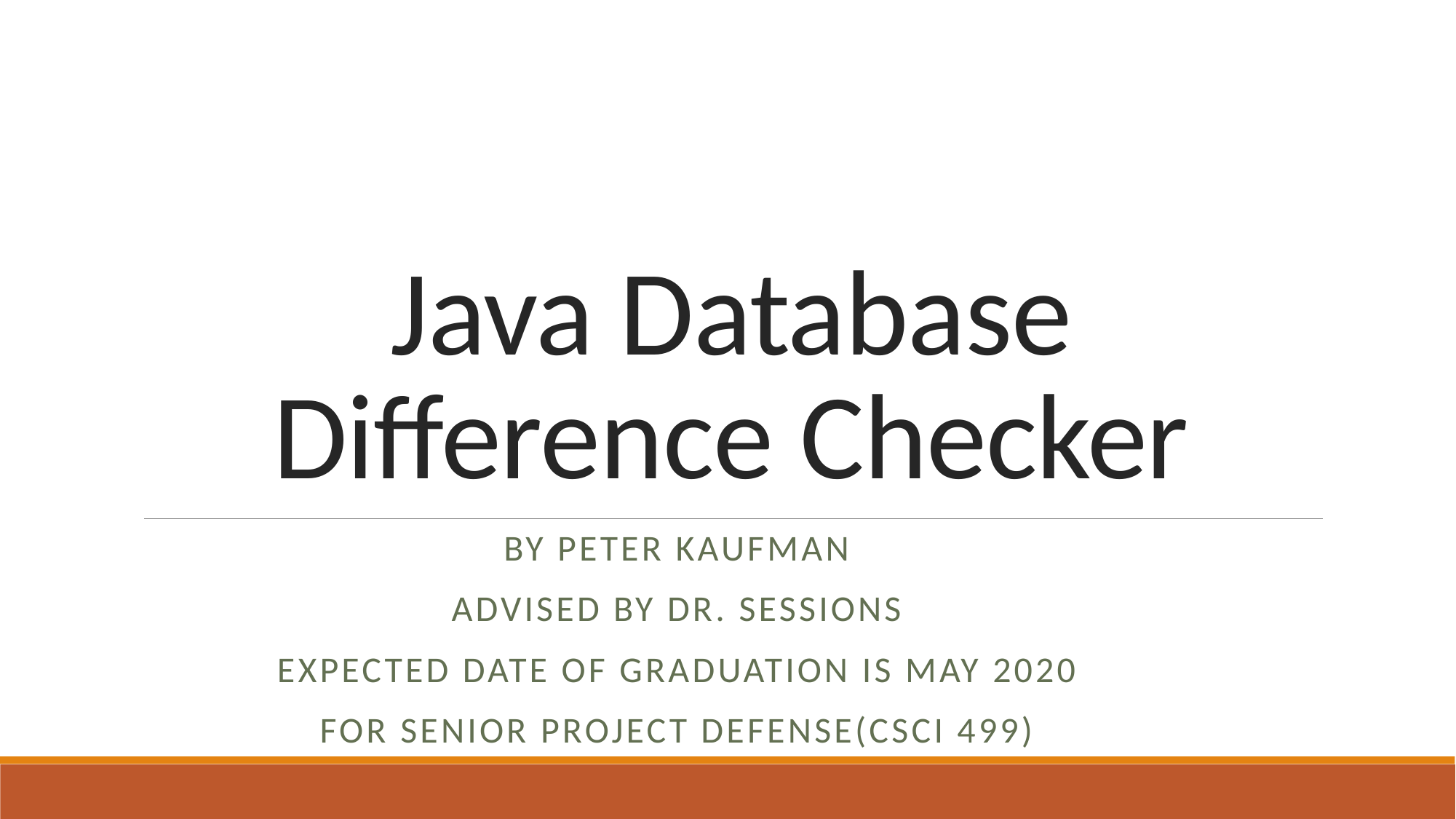

# Java Database Difference Checker
By Peter Kaufman
Advised by Dr. Sessions
Expected Date of Graduation is May 2020
For Senior Project Defense(CSCI 499)